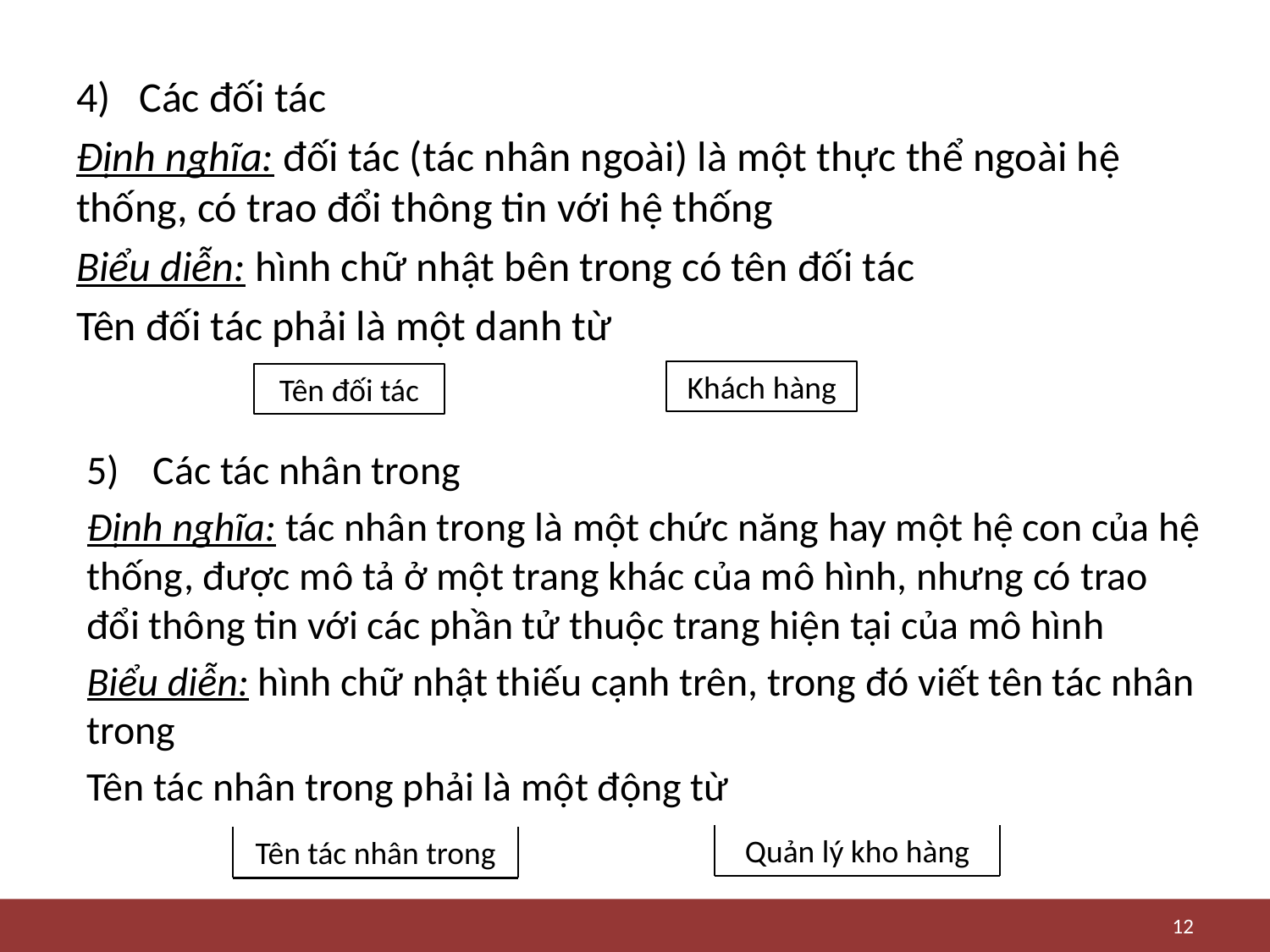

Các đối tác
Định nghĩa: đối tác (tác nhân ngoài) là một thực thể ngoài hệ thống, có trao đổi thông tin với hệ thống
Biểu diễn: hình chữ nhật bên trong có tên đối tác
Tên đối tác phải là một danh từ

Khách hàng
Tên đối tác
Các tác nhân trong
Định nghĩa: tác nhân trong là một chức năng hay một hệ con của hệ thống, được mô tả ở một trang khác của mô hình, nhưng có trao đổi thông tin với các phần tử thuộc trang hiện tại của mô hình
Biểu diễn: hình chữ nhật thiếu cạnh trên, trong đó viết tên tác nhân trong
Tên tác nhân trong phải là một động từ

Quản lý kho hàng
Tên tác nhân trong
12